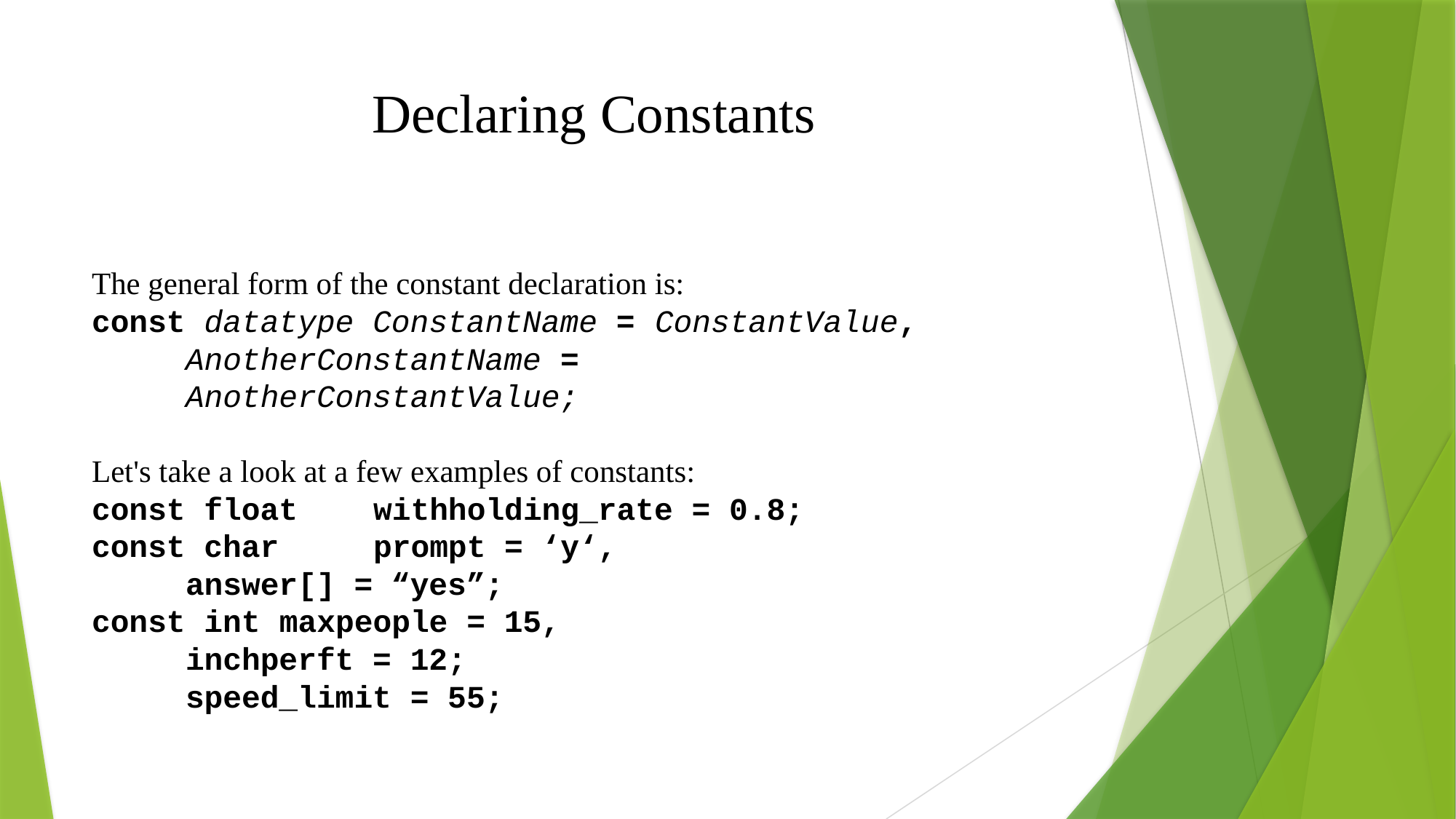

# Declaring Constants
The general form of the constant declaration is:
const datatype ConstantName = 						ConstantValue,
	AnotherConstantName =
			AnotherConstantValue;

Let's take a look at a few examples of constants:
const float	withholding_rate = 0.8;
const char 	prompt = ‘y‘,
			answer[] = “yes”;
const int		maxpeople = 15,
			inchperft = 12;
			speed_limit = 55;